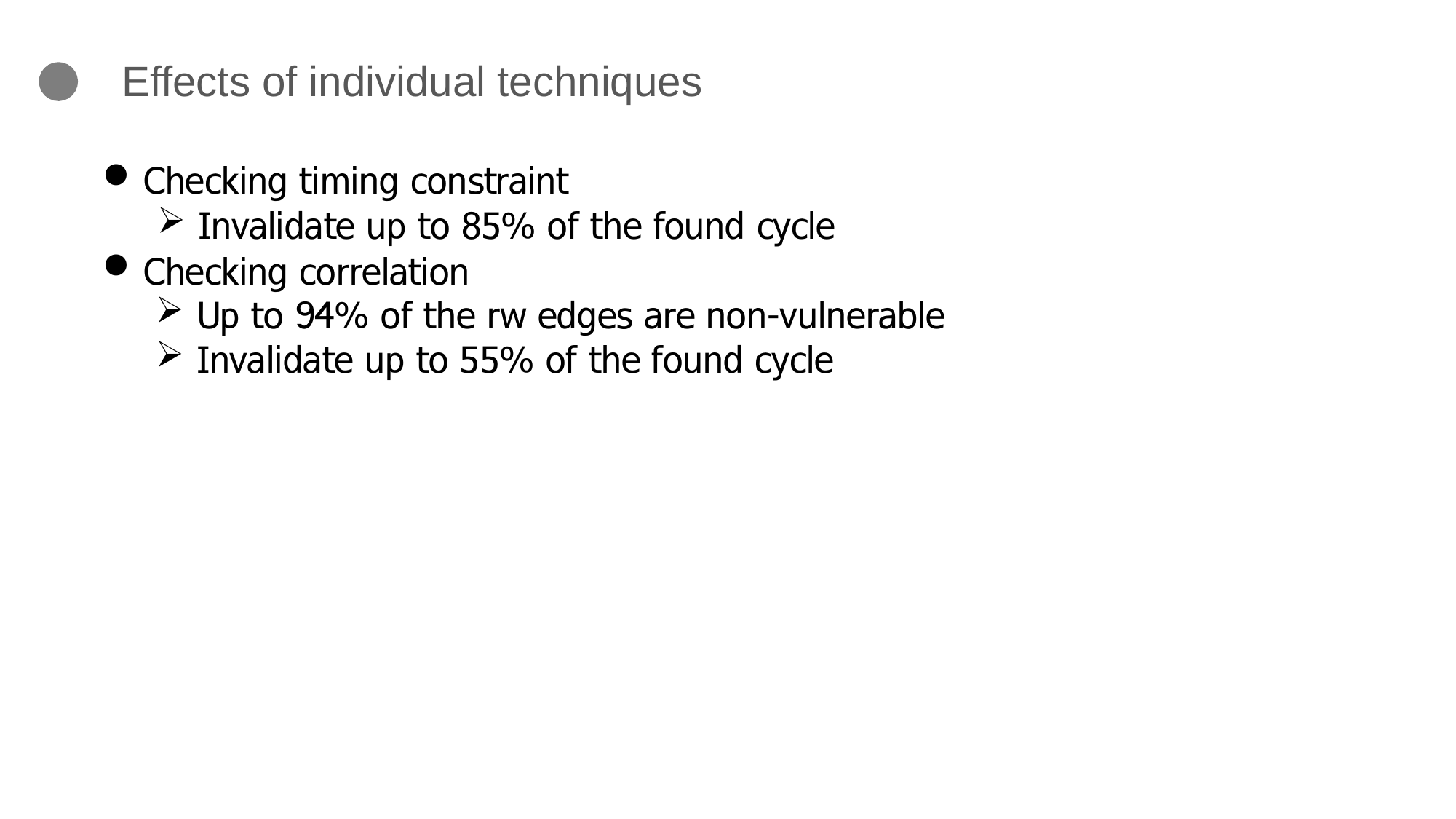

# Effects of individual techniques
Checking timing constraint
Invalidate up to 85% of the found cycle
Checking correlation
Up to 94% of the rw edges are non-vulnerable
Invalidate up to 55% of the found cycle
32